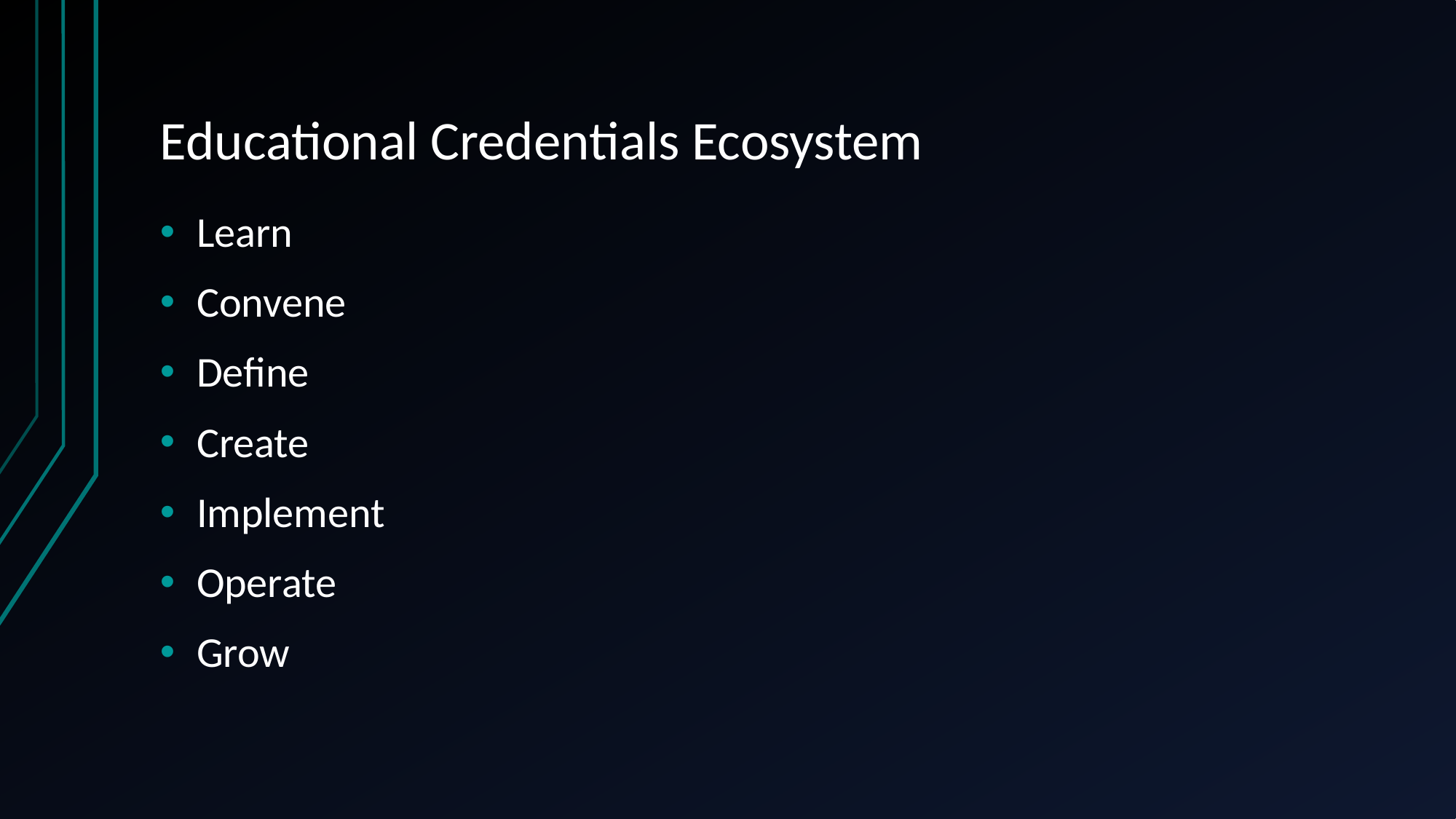

Educational Credentials Ecosystem
Learn
Convene
Define
Create
Implement
Operate
Grow